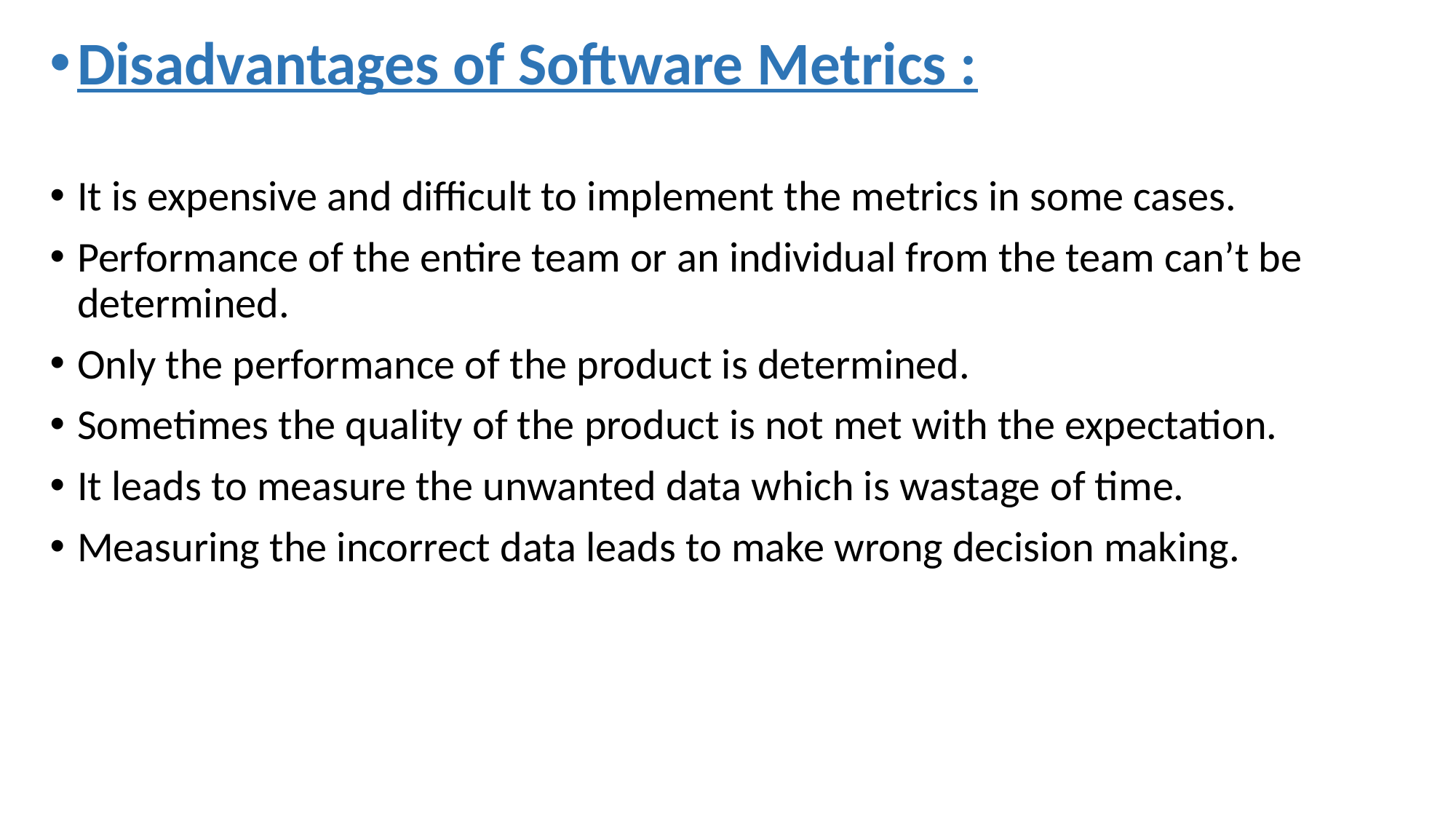

Disadvantages of Software Metrics :

It is expensive and difficult to implement the metrics in some cases.
Performance of the entire team or an individual from the team can’t be determined.
Only the performance of the product is determined.
Sometimes the quality of the product is not met with the expectation.
It leads to measure the unwanted data which is wastage of time.
Measuring the incorrect data leads to make wrong decision making.